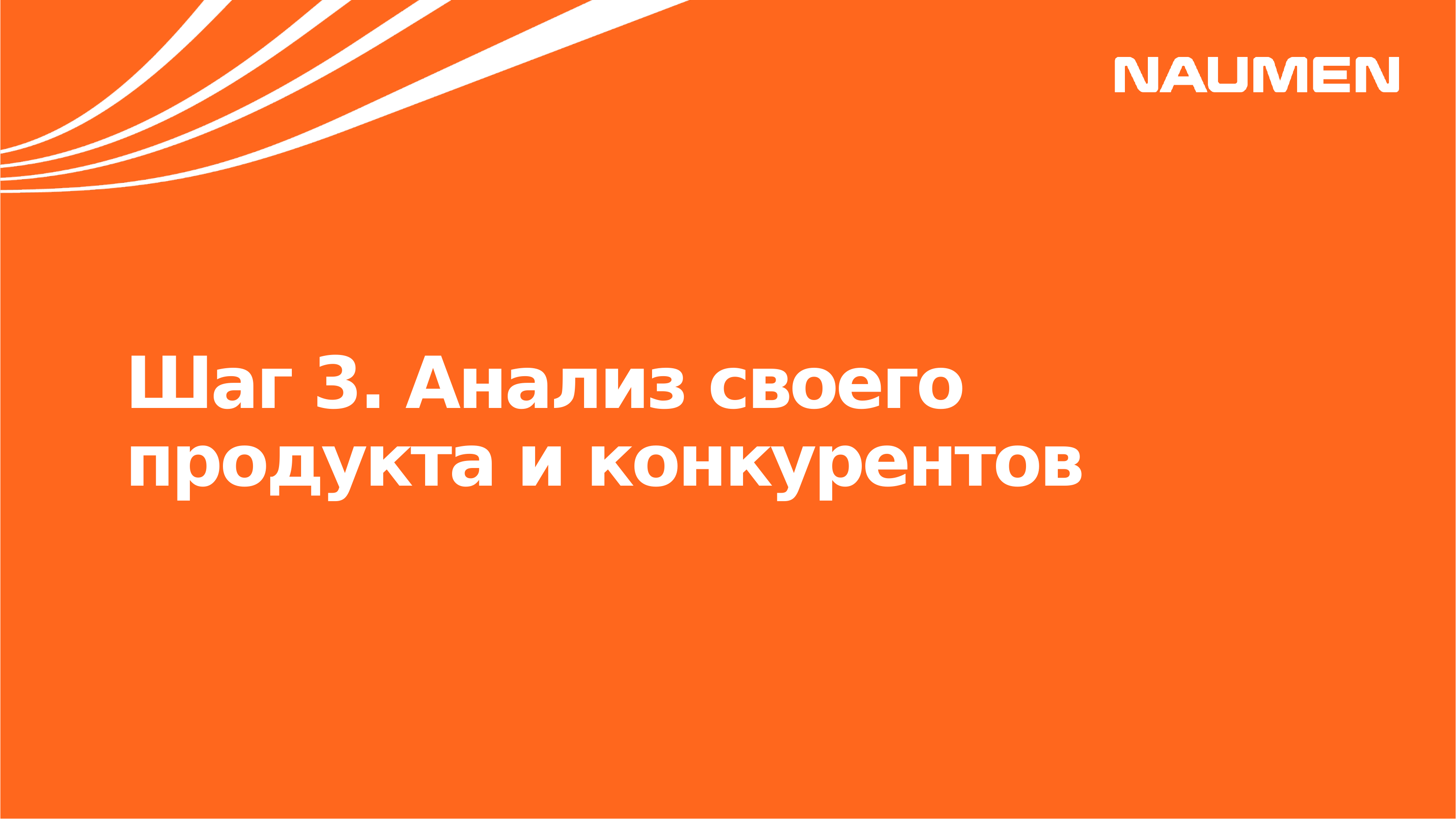

Шаг 3. Анализ своего продукта и конкурентов